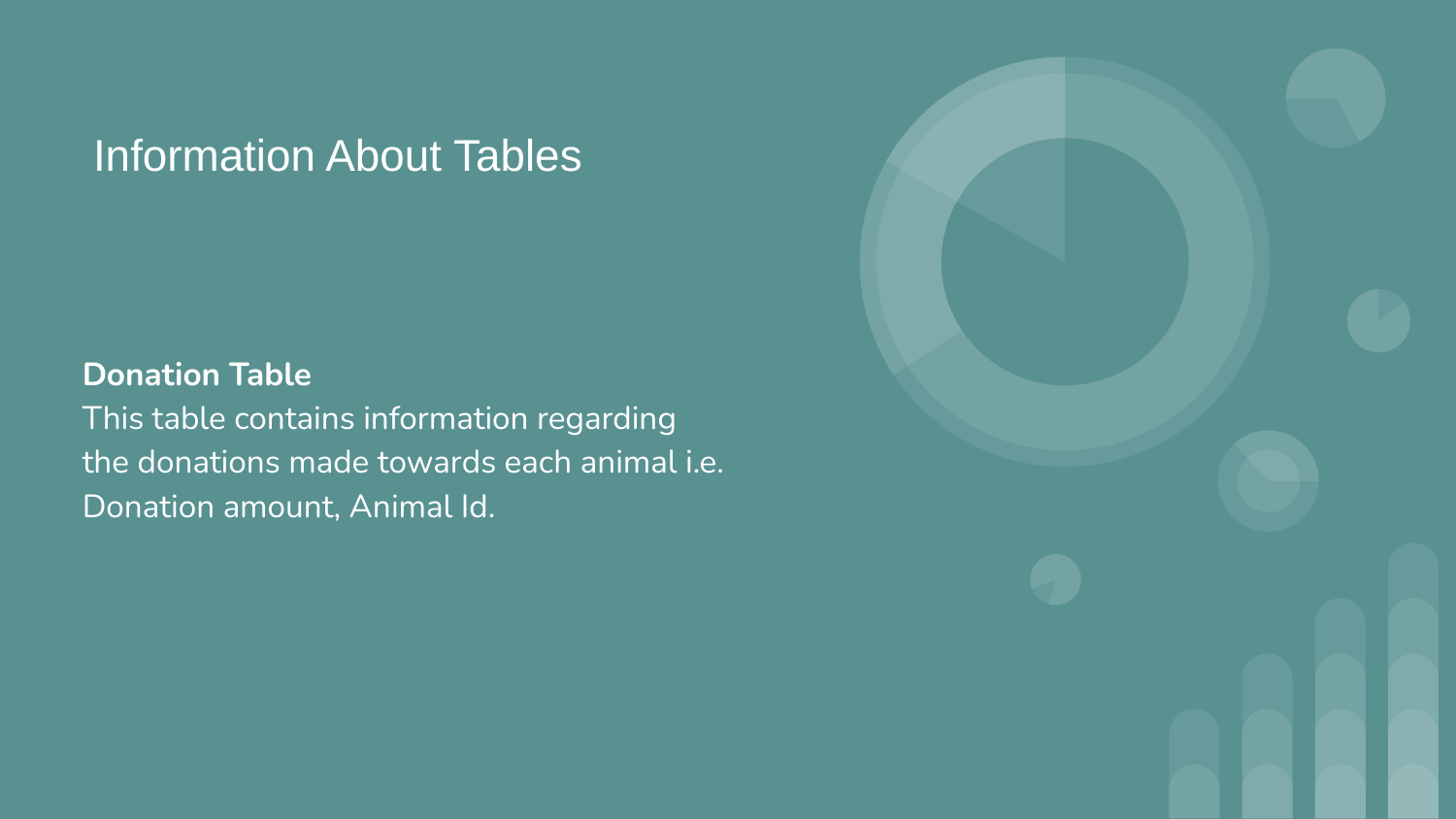

# Information About Tables

Donation Table
This table contains information regarding the donations made towards each animal i.e. Donation amount, Animal Id.